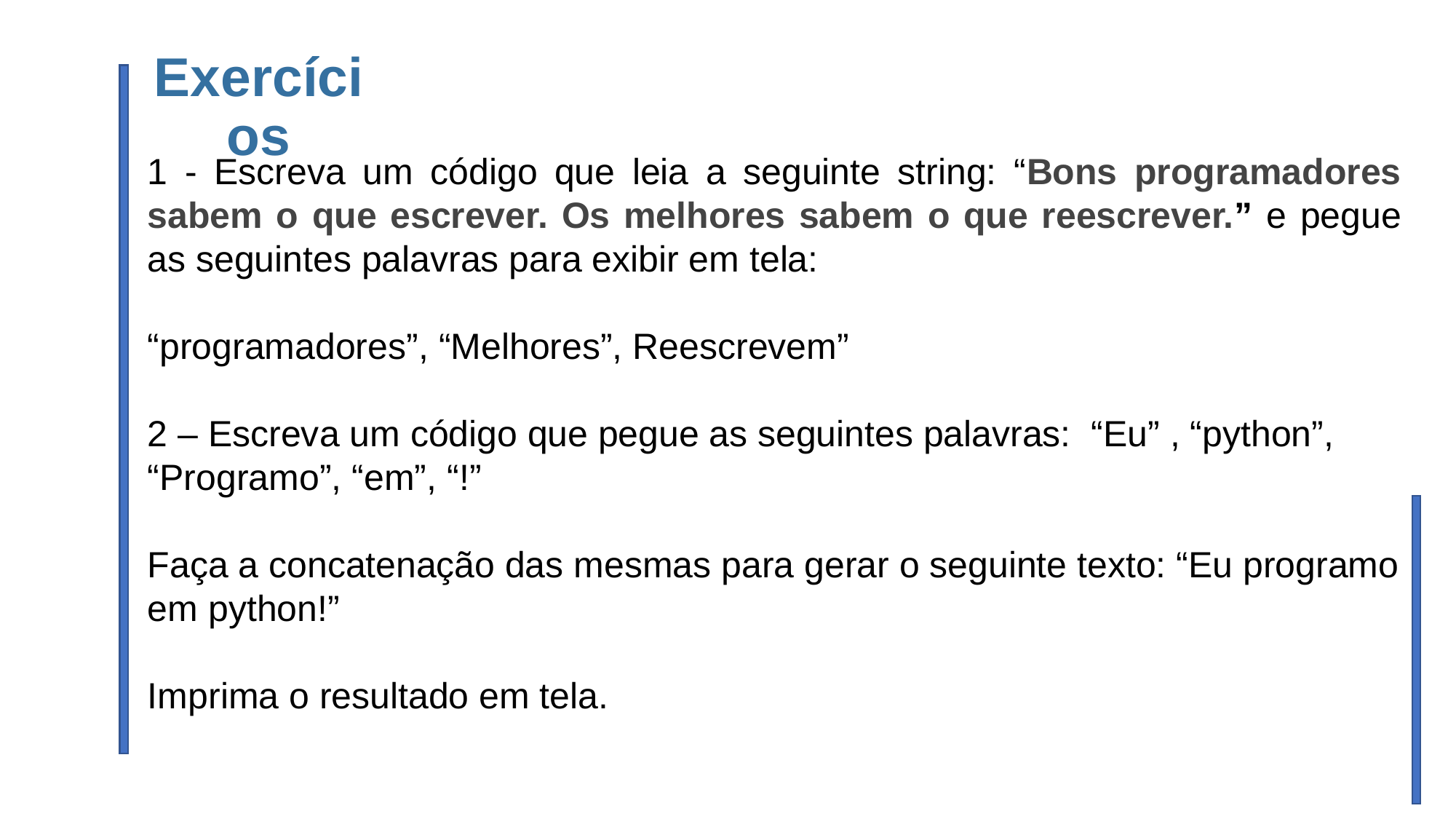

Exercícios

1 - Escreva um código que leia a seguinte string: “Bons programadores sabem o que escrever. Os melhores sabem o que reescrever.” e pegue as seguintes palavras para exibir em tela:

“programadores”, “Melhores”, Reescrevem”

2 – Escreva um código que pegue as seguintes palavras:  “Eu” , “python”, “Programo”, “em”, “!”

Faça a concatenação das mesmas para gerar o seguinte texto: “Eu programo em python!”

Imprima o resultado em tela.